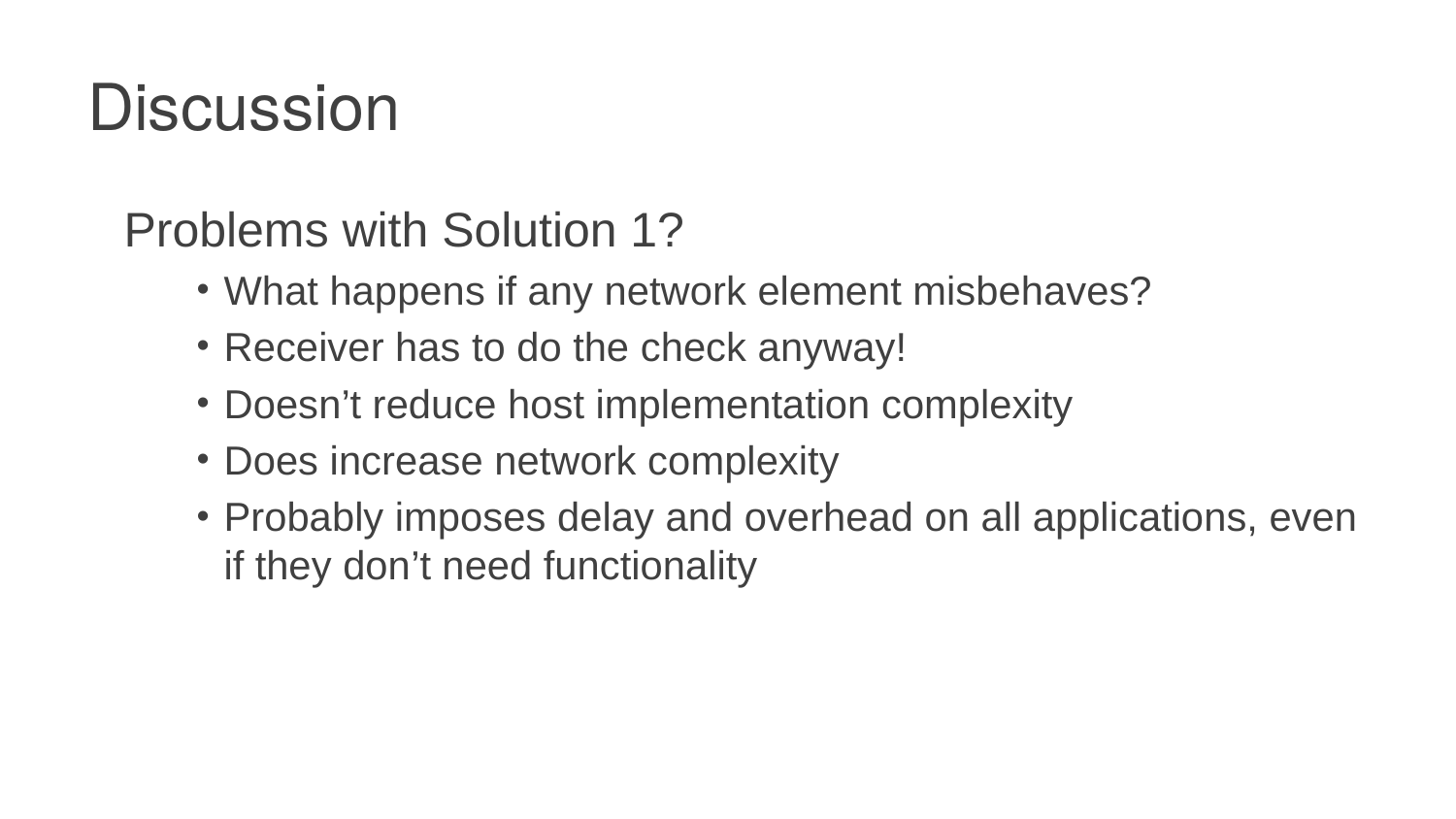

# Discussion
Problems with Solution 1?
What happens if any network element misbehaves?
Receiver has to do the check anyway!
Doesn’t reduce host implementation complexity
Does increase network complexity
Probably imposes delay and overhead on all applications, even if they don’t need functionality